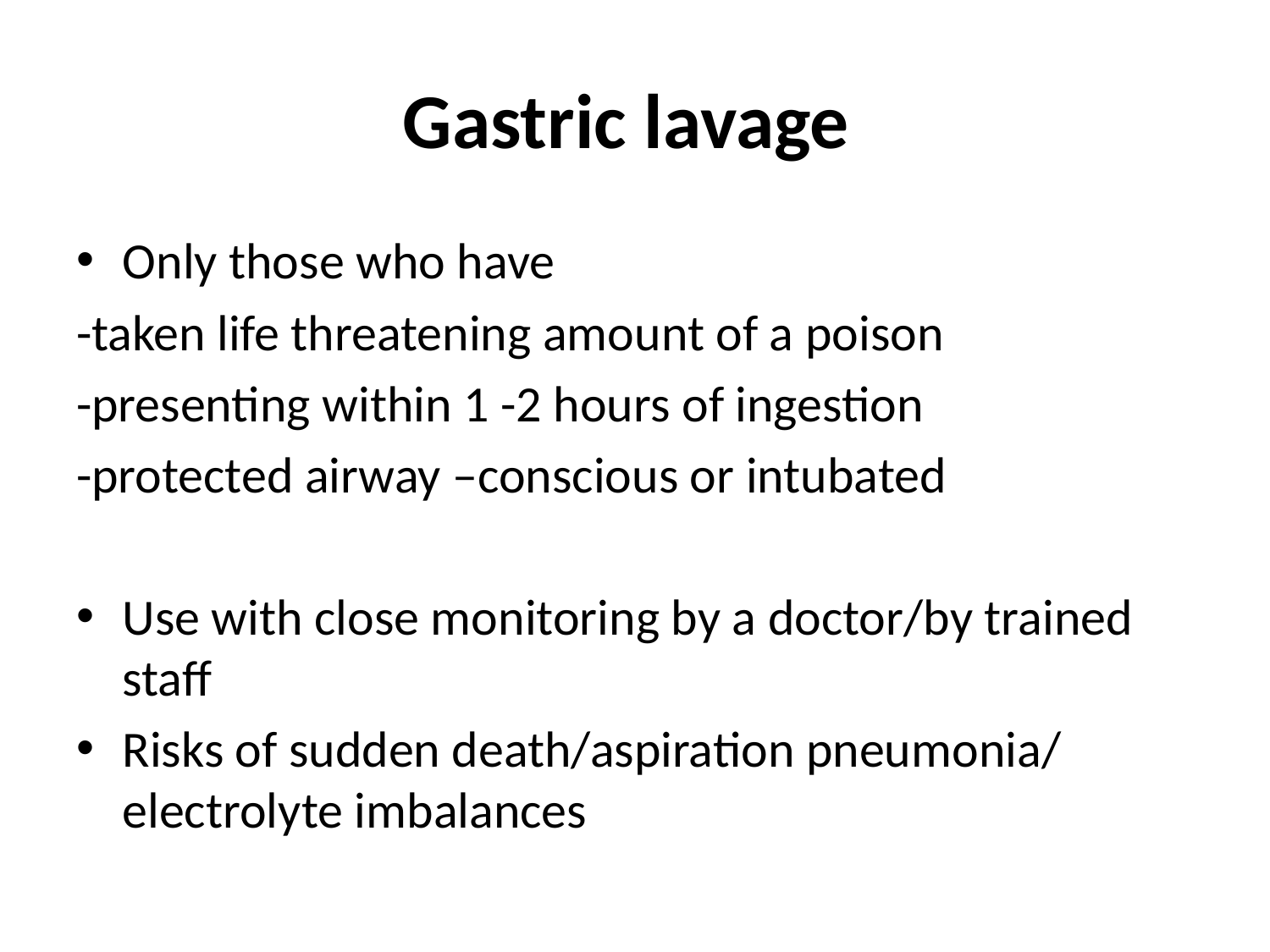

# Gastric lavage
Only those who have
-taken life threatening amount of a poison
-presenting within 1 -2 hours of ingestion
-protected airway –conscious or intubated

Use with close monitoring by a doctor/by trained staff
Risks of sudden death/aspiration pneumonia/ electrolyte imbalances